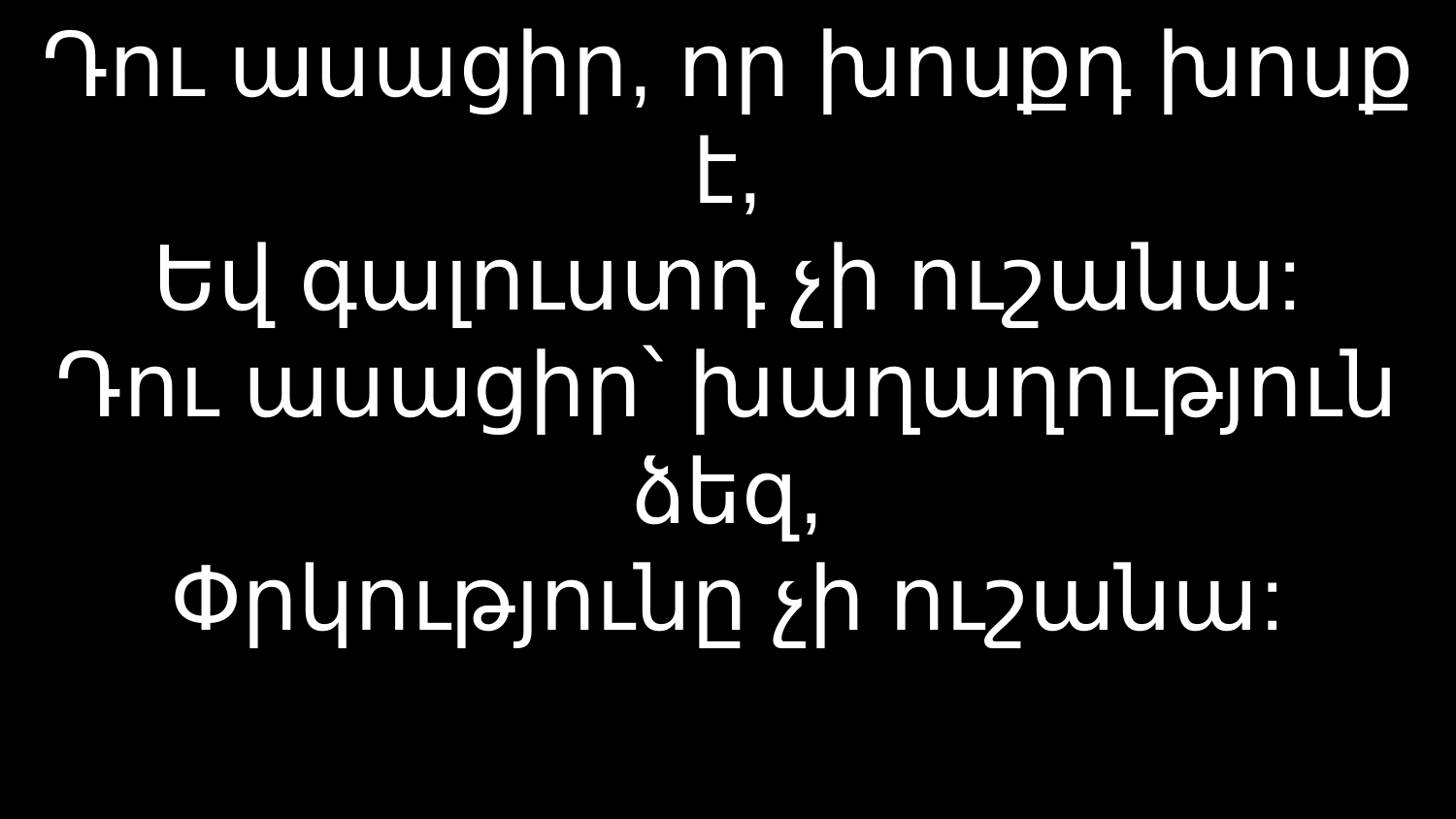

# Դու ասացիր, որ խոսքդ խոսք է, Եվ գալուստդ չի ուշանա: Դու ասացիր՝ խաղաղություն ձեզ, Փրկությունը չի ուշանա: